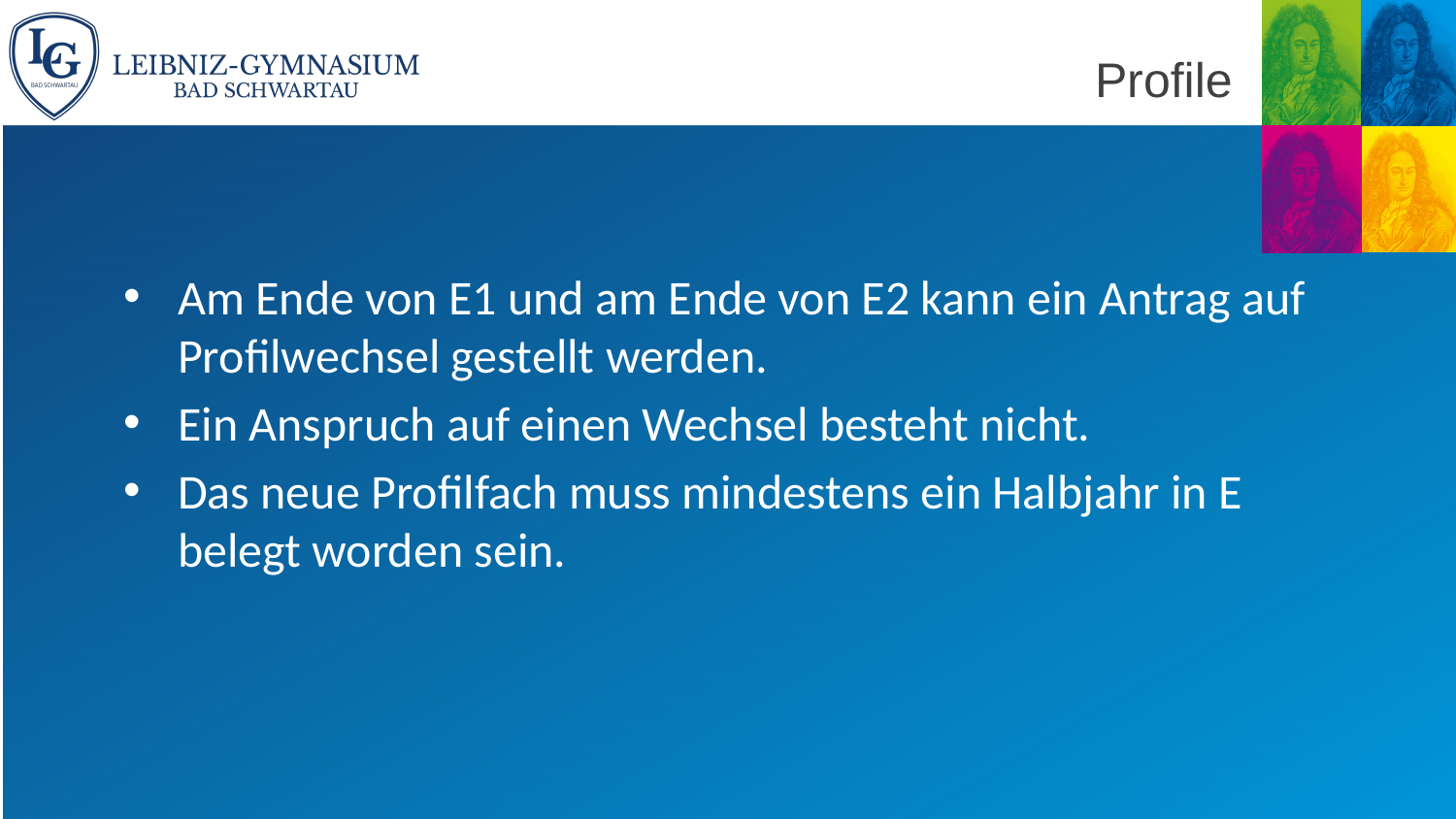

# Profile

Am Ende von E1 und am Ende von E2 kann ein Antrag auf Profilwechsel gestellt werden.
Ein Anspruch auf einen Wechsel besteht nicht.
Das neue Profilfach muss mindestens ein Halbjahr in E belegt worden sein.